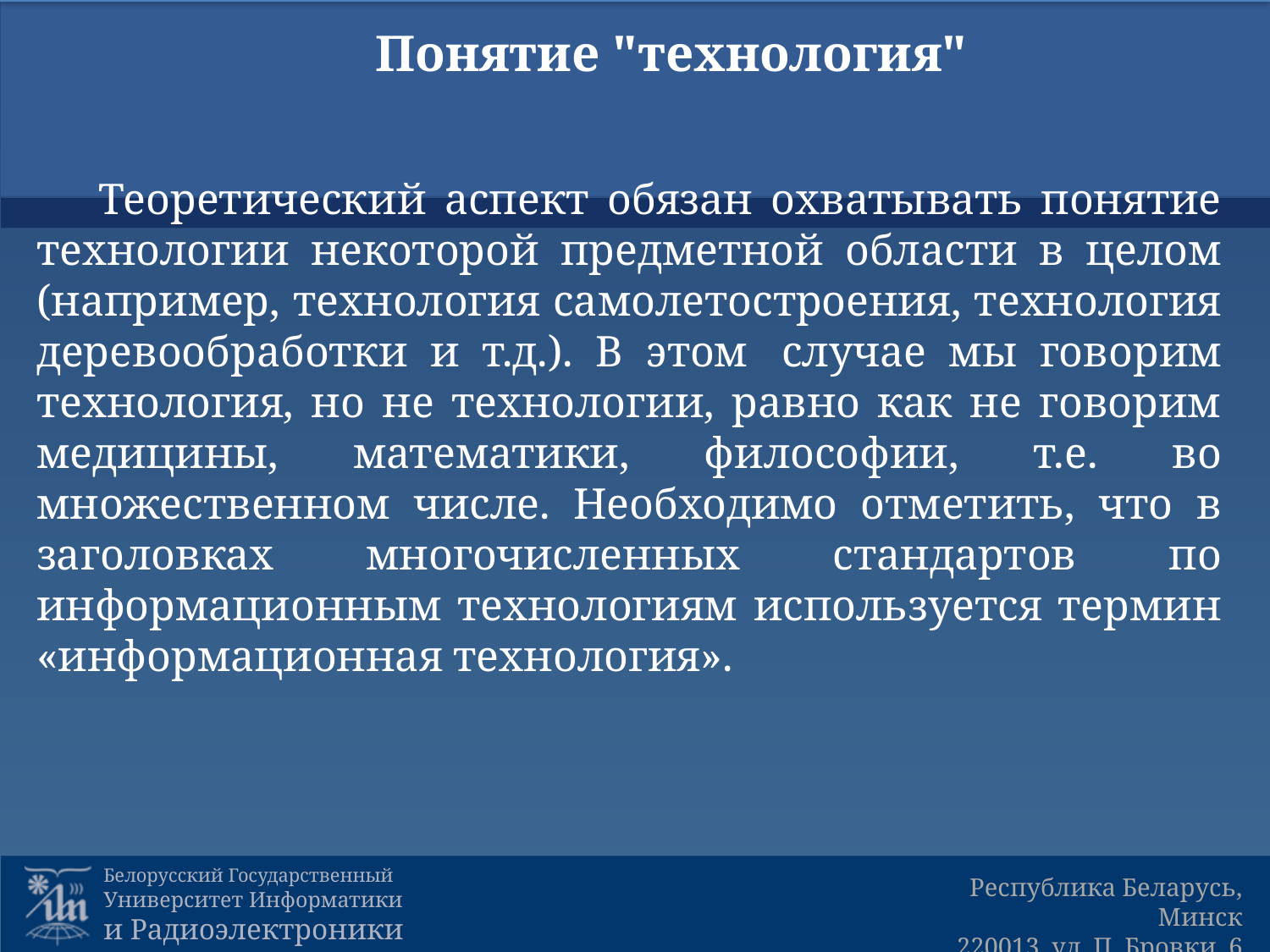

Понятие "технология"
Теоретический аспект обязан охватывать понятие технологии некоторой предметной области в целом (например, технология самолетостроения, технология деревообработки и т.д.). В этом  случае мы говорим технология, но не технологии, равно как не говорим медицины, математики, философии, т.е. во множественном числе. Необходимо отметить, что в заголовках многочисленных стандартов по информационным технологиям используется термин «информационная технология».